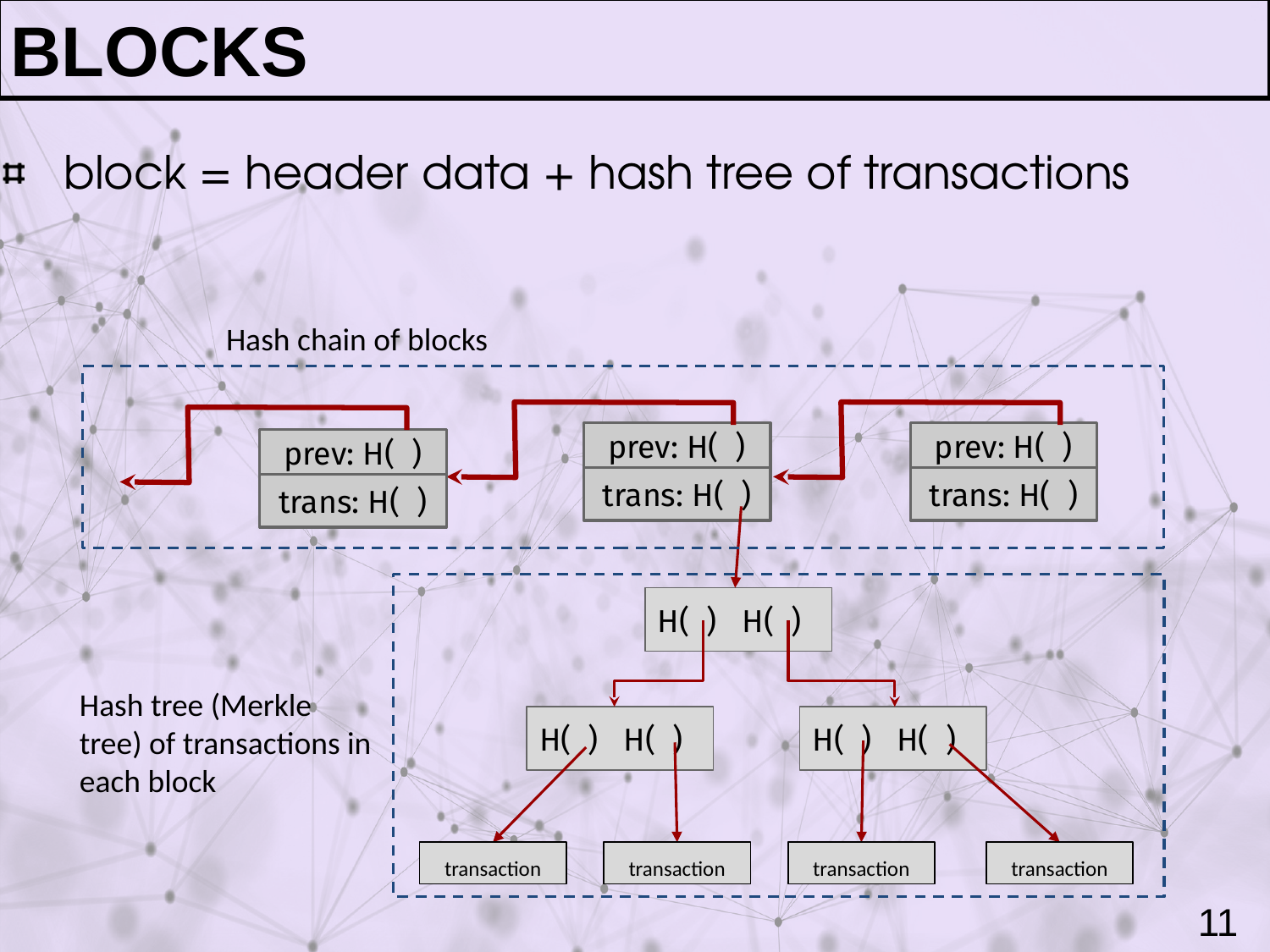

blocks
block = header data + hash tree of transactions
Hash chain of blocks

prev: H(  )
trans: H(  )
prev: H(  )
trans: H(  )
prev: H(  )
trans: H(  )

H(  )   H(  )

Hash tree (Merkle tree) of transactions in each block
H(  )   H(  )
H(  )   H(  )
transaction
transaction
transaction
transaction
11